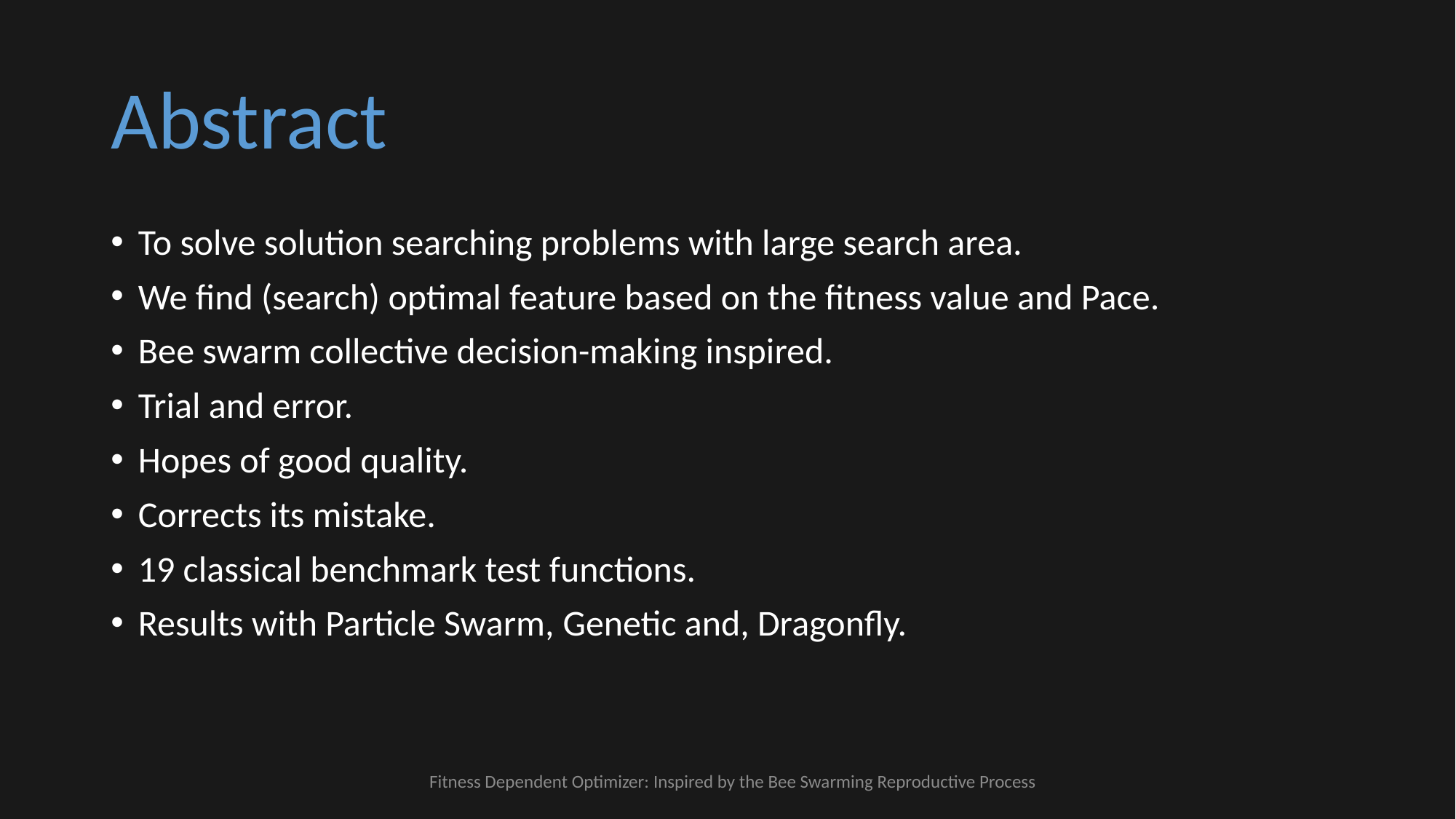

# Abstract
To solve solution searching problems with large search area.
We find (search) optimal feature based on the fitness value and Pace.
Bee swarm collective decision-making inspired.
Trial and error.
Hopes of good quality.
Corrects its mistake.
19 classical benchmark test functions.
Results with Particle Swarm, Genetic and, Dragonfly.
Fitness Dependent Optimizer: Inspired by the Bee Swarming Reproductive Process